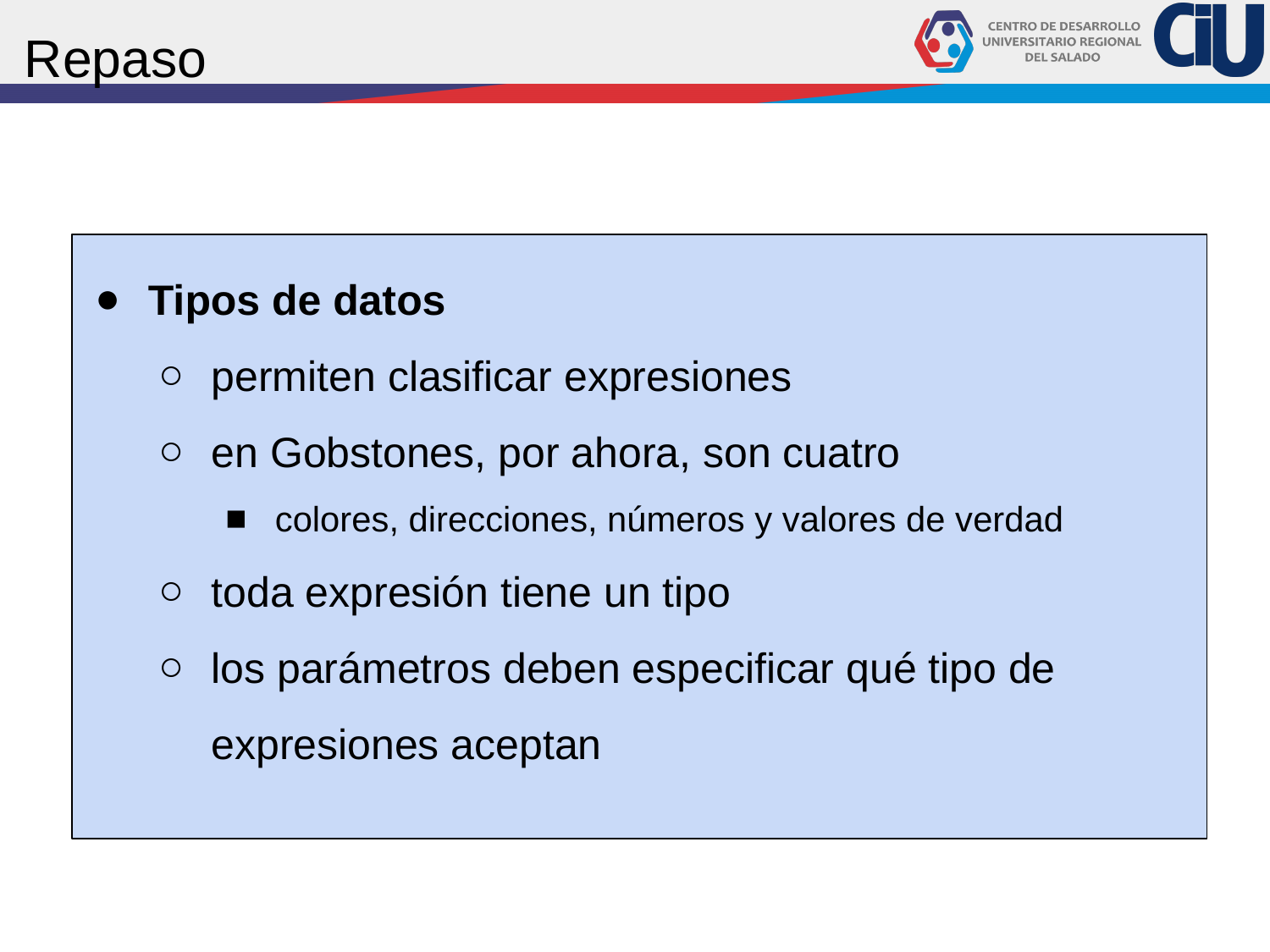

# Repaso
Tipos de datos
permiten clasificar expresiones
en Gobstones, por ahora, son cuatro
colores, direcciones, números y valores de verdad
toda expresión tiene un tipo
los parámetros deben especificar qué tipo de expresiones aceptan